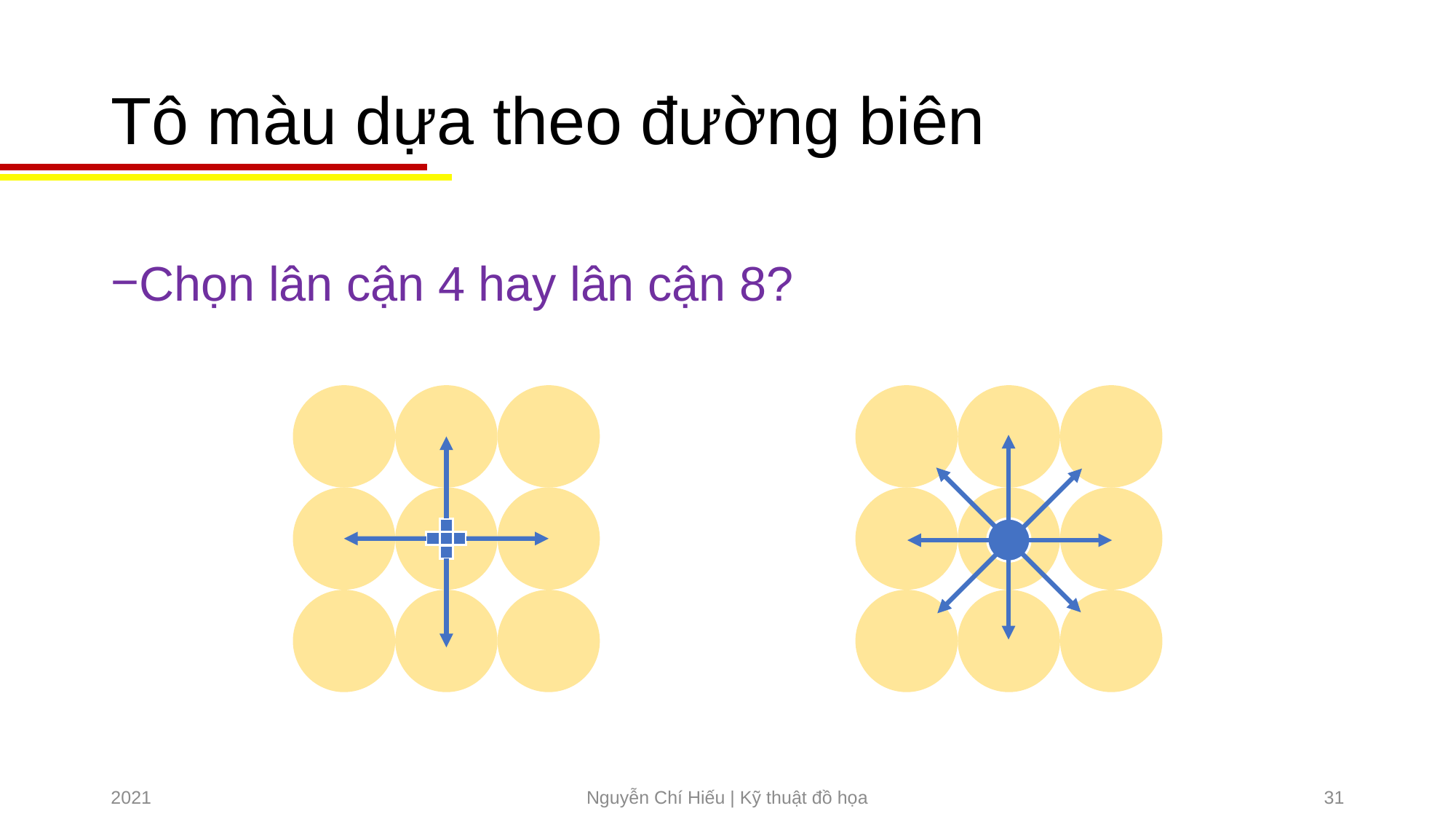

# Tô màu dựa theo đường biên
Chọn lân cận 4 hay lân cận 8?

2021
Nguyễn Chí Hiếu | Kỹ thuật đồ họa
31